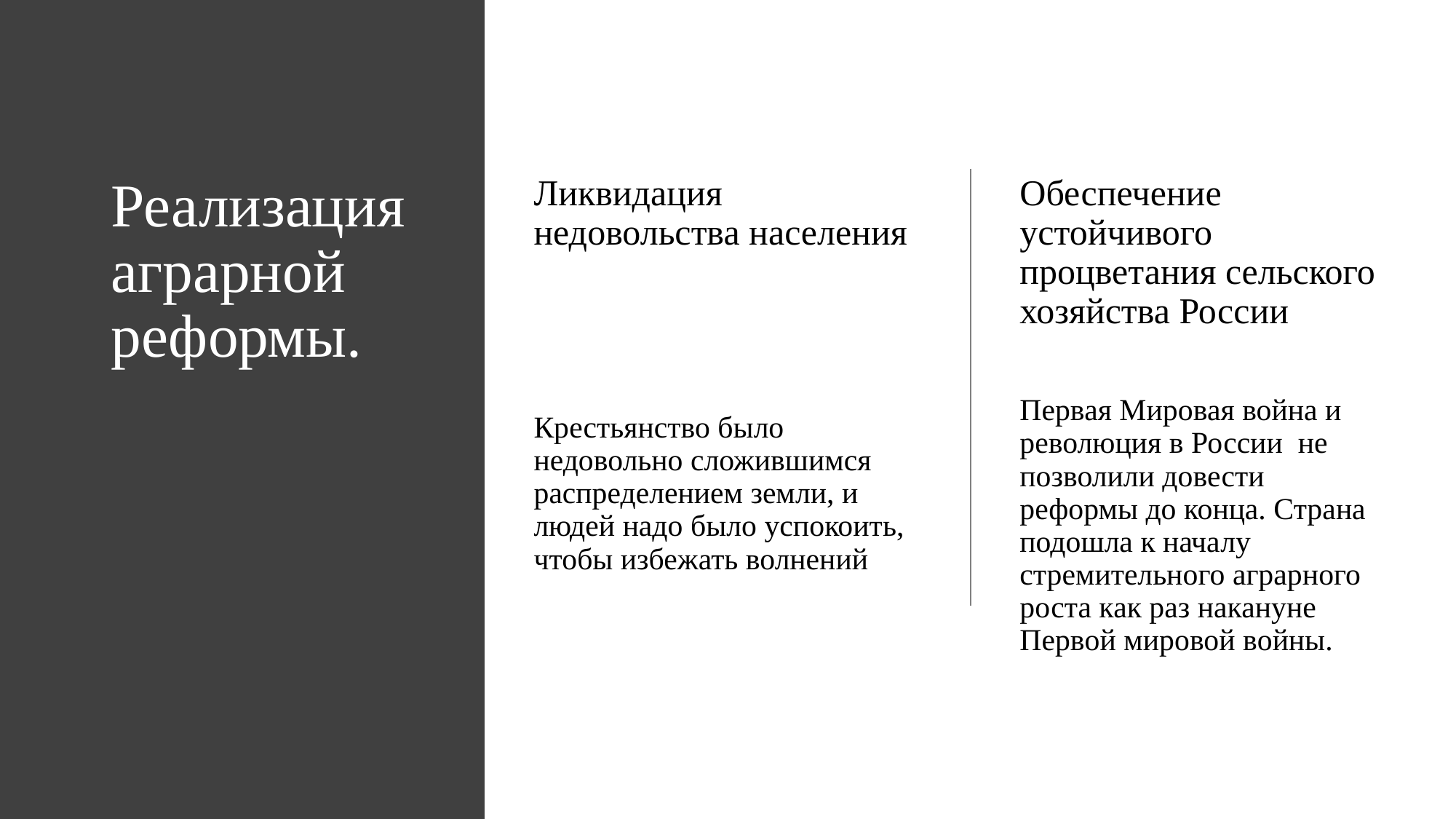

# Реализация аграрной реформы.
Ликвидация недовольства населения

Крестьянство было недовольно сложившимся распределением земли, и людей надо было успокоить, чтобы избежать волнений

Обеспечение устойчивого процветания сельского хозяйства России

Первая Мировая война и революция в России  не позволили довести реформы до конца. Страна подошла к началу стремительного аграрного роста как раз накануне Первой мировой войны.